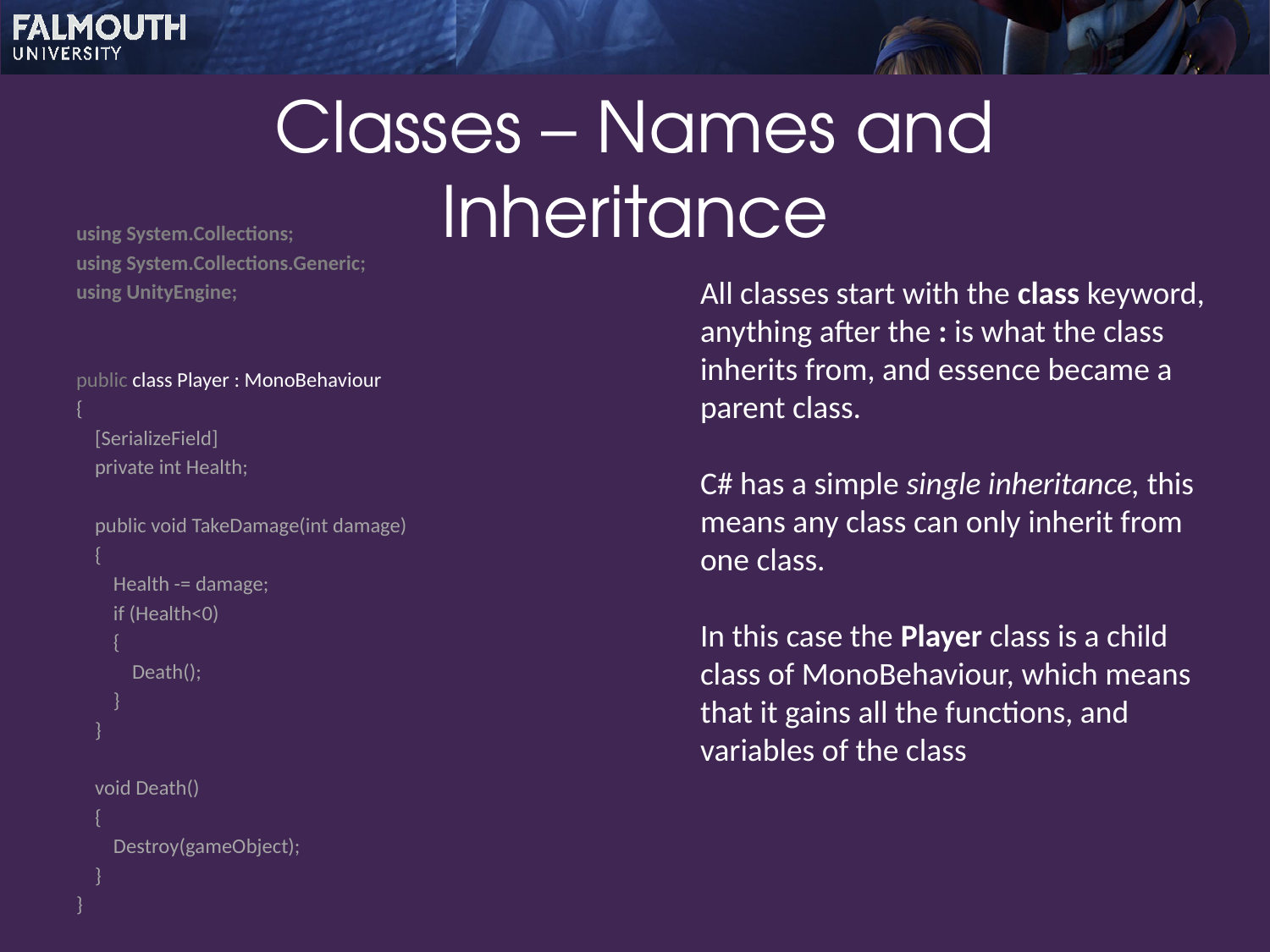

# Classes – Names and Inheritance
using System.Collections;
using System.Collections.Generic;
using UnityEngine;

public class Player : MonoBehaviour
{
    [SerializeField]
    private int Health;

    public void TakeDamage(int damage)
    {
        Health -= damage;
        if (Health<0)
        {
            Death();
        }
    }

    void Death()
    {
        Destroy(gameObject);
    }
}
All classes start with the class keyword,
anything after the : is what the class
inherits from, and essence became a
parent class.

C# has a simple single inheritance, this
means any class can only inherit from
one class.

In this case the Player class is a child
class of MonoBehaviour, which means
that it gains all the functions, and
variables of the class